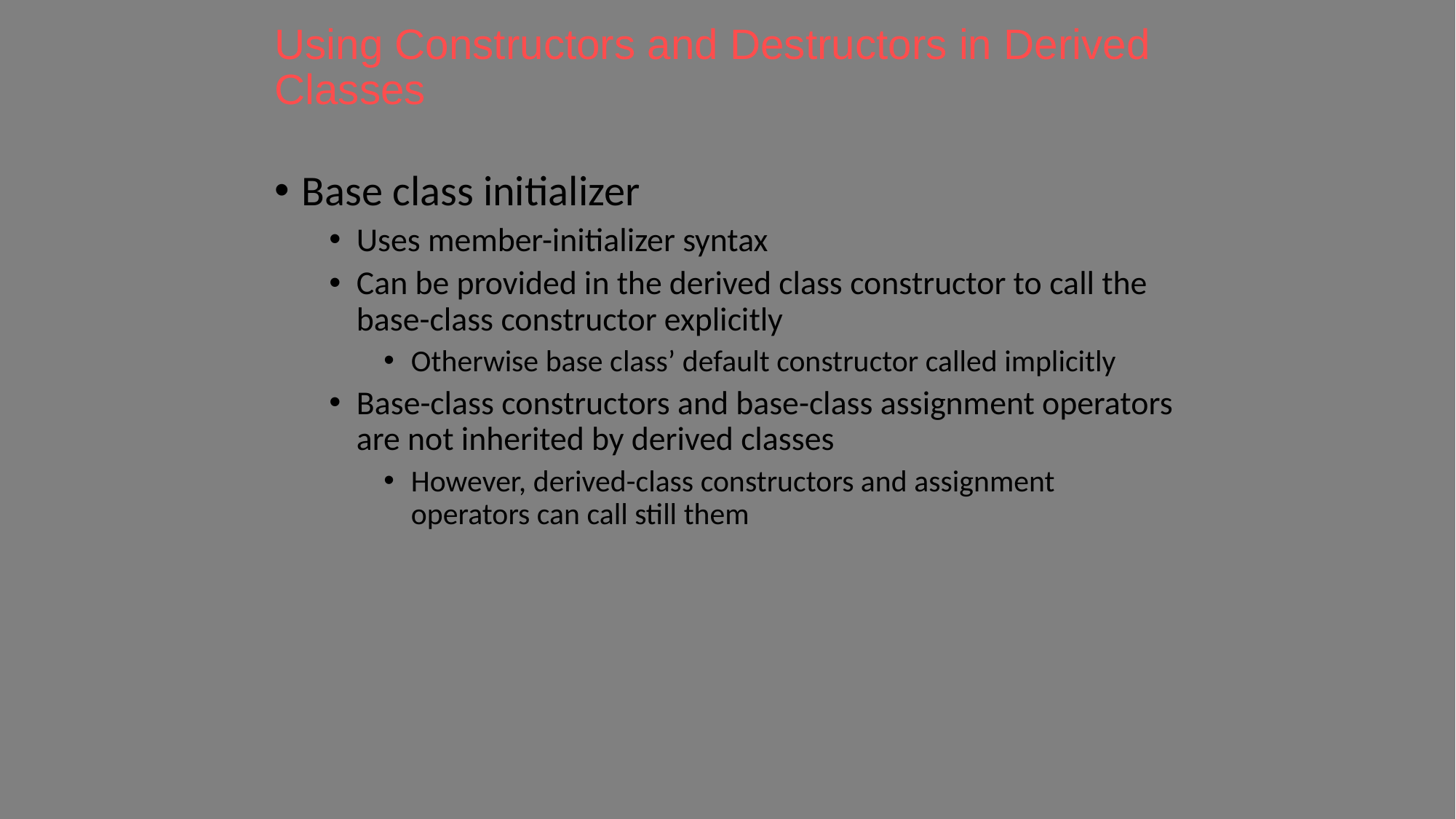

# Using Constructors and Destructors in Derived Classes
Base class initializer
Uses member-initializer syntax
Can be provided in the derived class constructor to call the base-class constructor explicitly
Otherwise base class’ default constructor called implicitly
Base-class constructors and base-class assignment operators are not inherited by derived classes
However, derived-class constructors and assignment operators can call still them